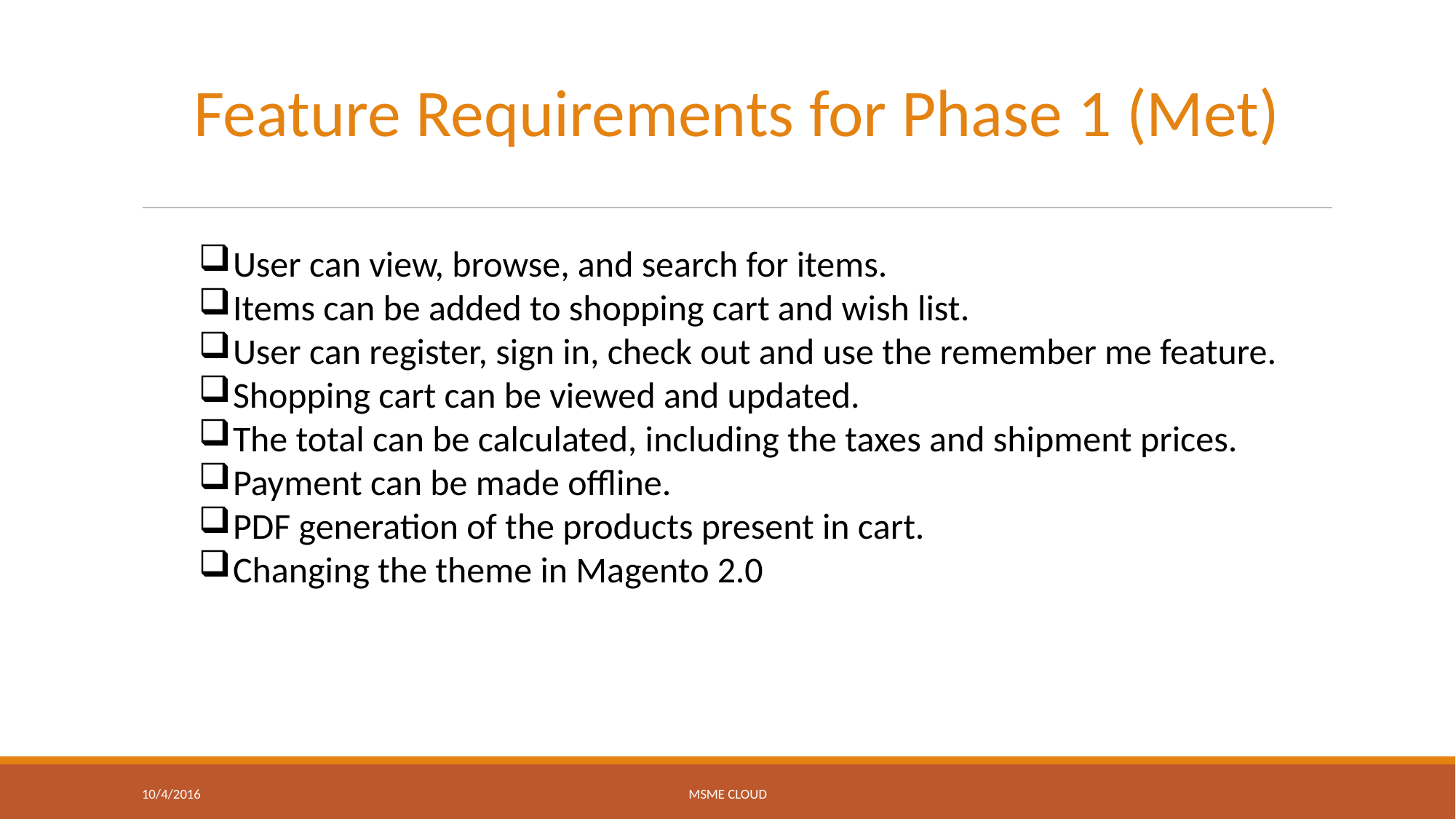

Feature Requirements for Phase 1 (Met)
User can view, browse, and search for items.
Items can be added to shopping cart and wish list.
User can register, sign in, check out and use the remember me feature.
Shopping cart can be viewed and updated.
The total can be calculated, including the taxes and shipment prices.
Payment can be made offline.
PDF generation of the products present in cart.
Changing the theme in Magento 2.0

10/4/2016
MSME Cloud